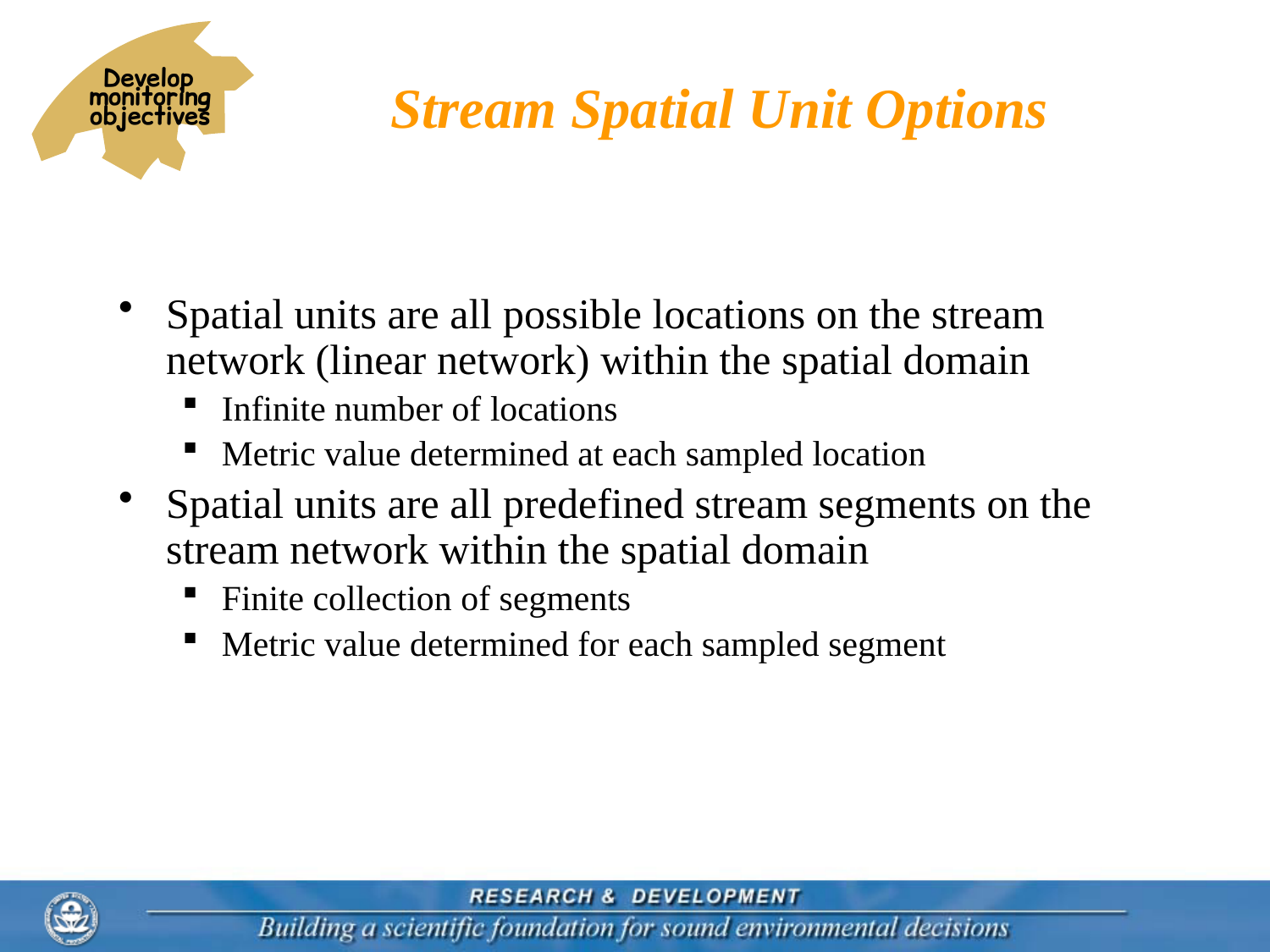

Develop
monitoring
objectives
# Stream Spatial Unit Options
Spatial units are all possible locations on the stream network (linear network) within the spatial domain
Infinite number of locations
Metric value determined at each sampled location
Spatial units are all predefined stream segments on the stream network within the spatial domain
Finite collection of segments
Metric value determined for each sampled segment